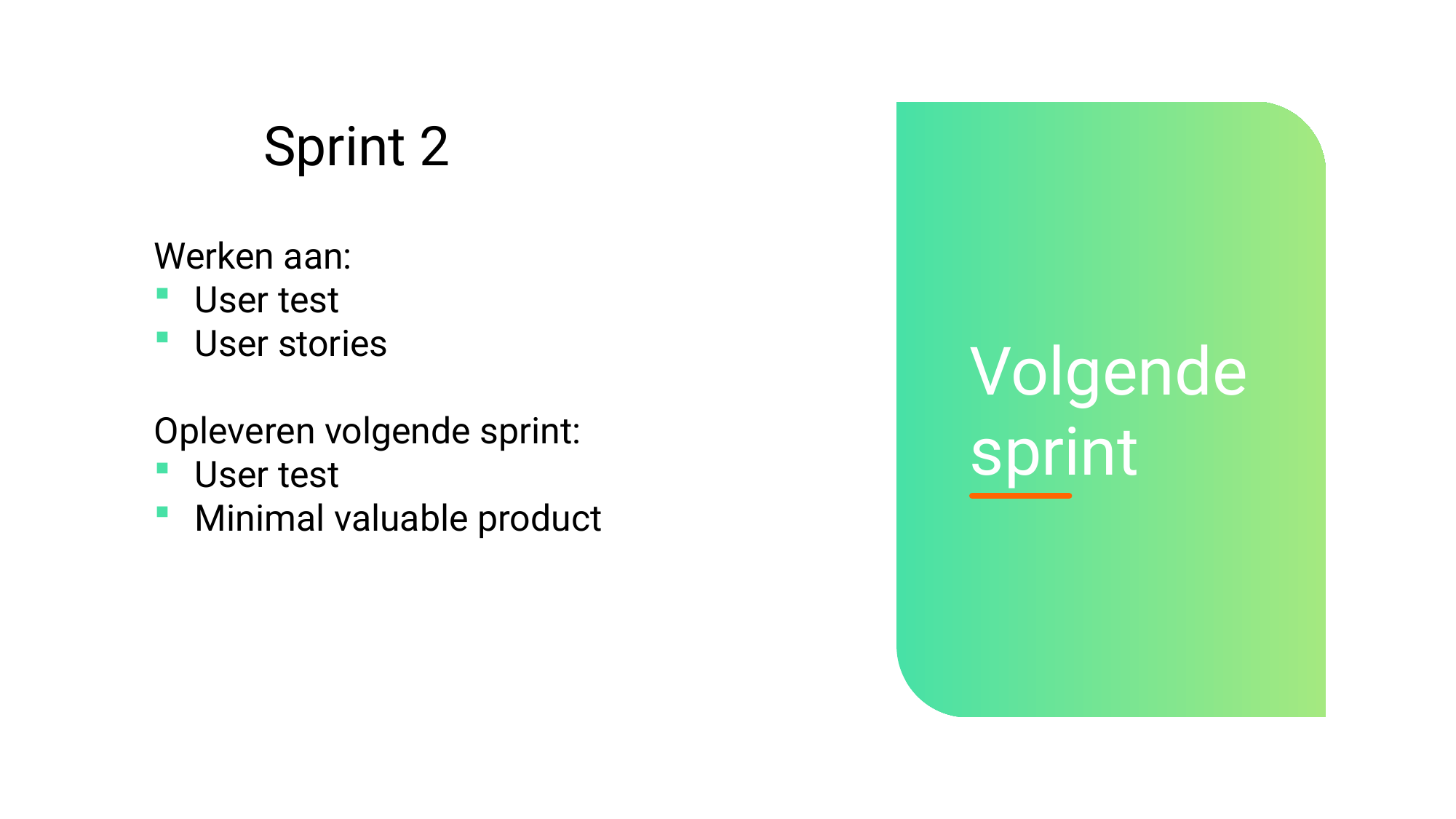

Sprint 2
Werken aan:
User test
User stories

Opleveren volgende sprint:
User test
Minimal valuable product
Volgende
sprint